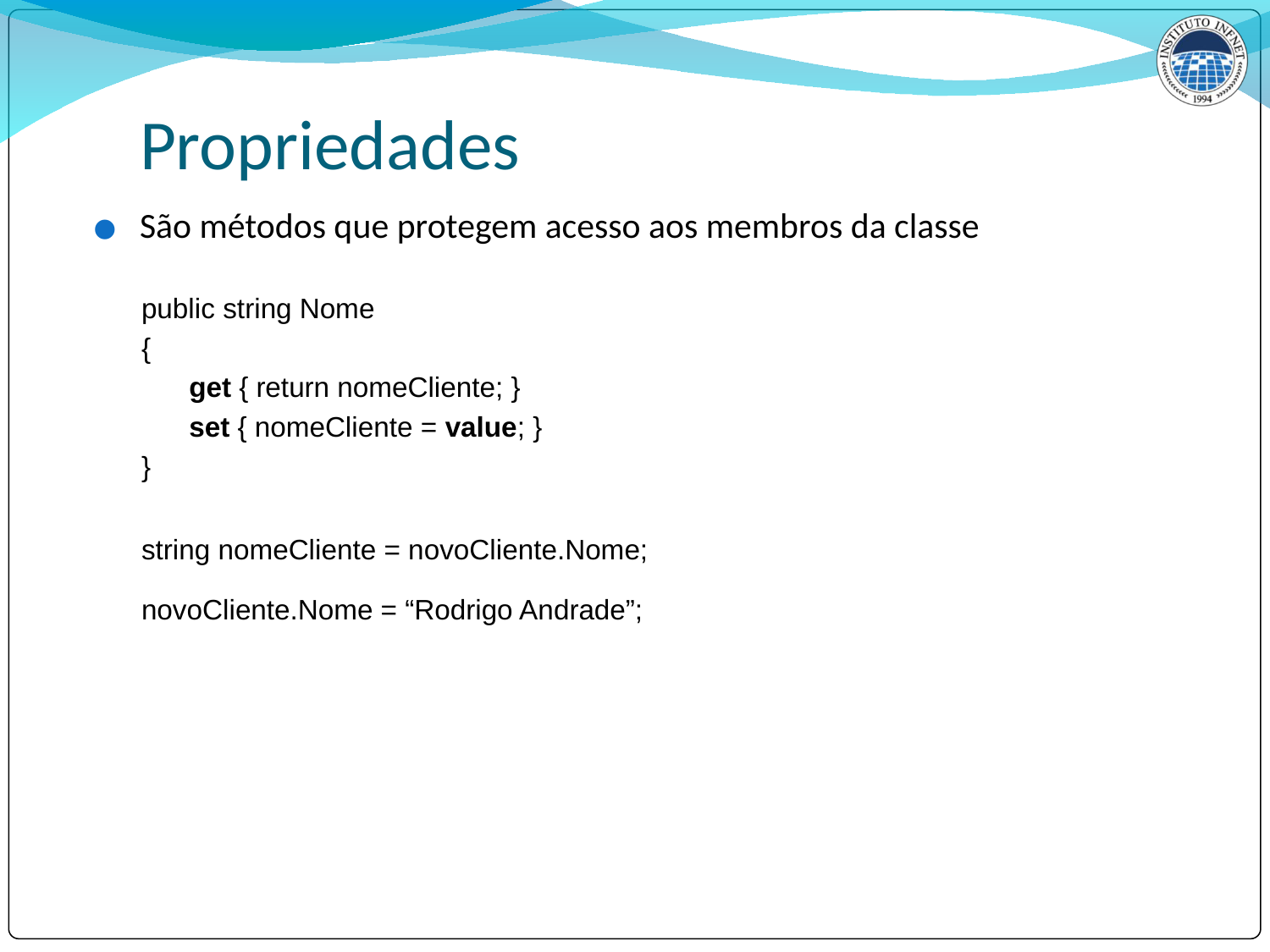

# Propriedades
São métodos que protegem acesso aos membros da classe
public string Nome
{
	get { return nomeCliente; }
	set { nomeCliente = value; }
}

string nomeCliente = novoCliente.Nome;

novoCliente.Nome = “Rodrigo Andrade”;